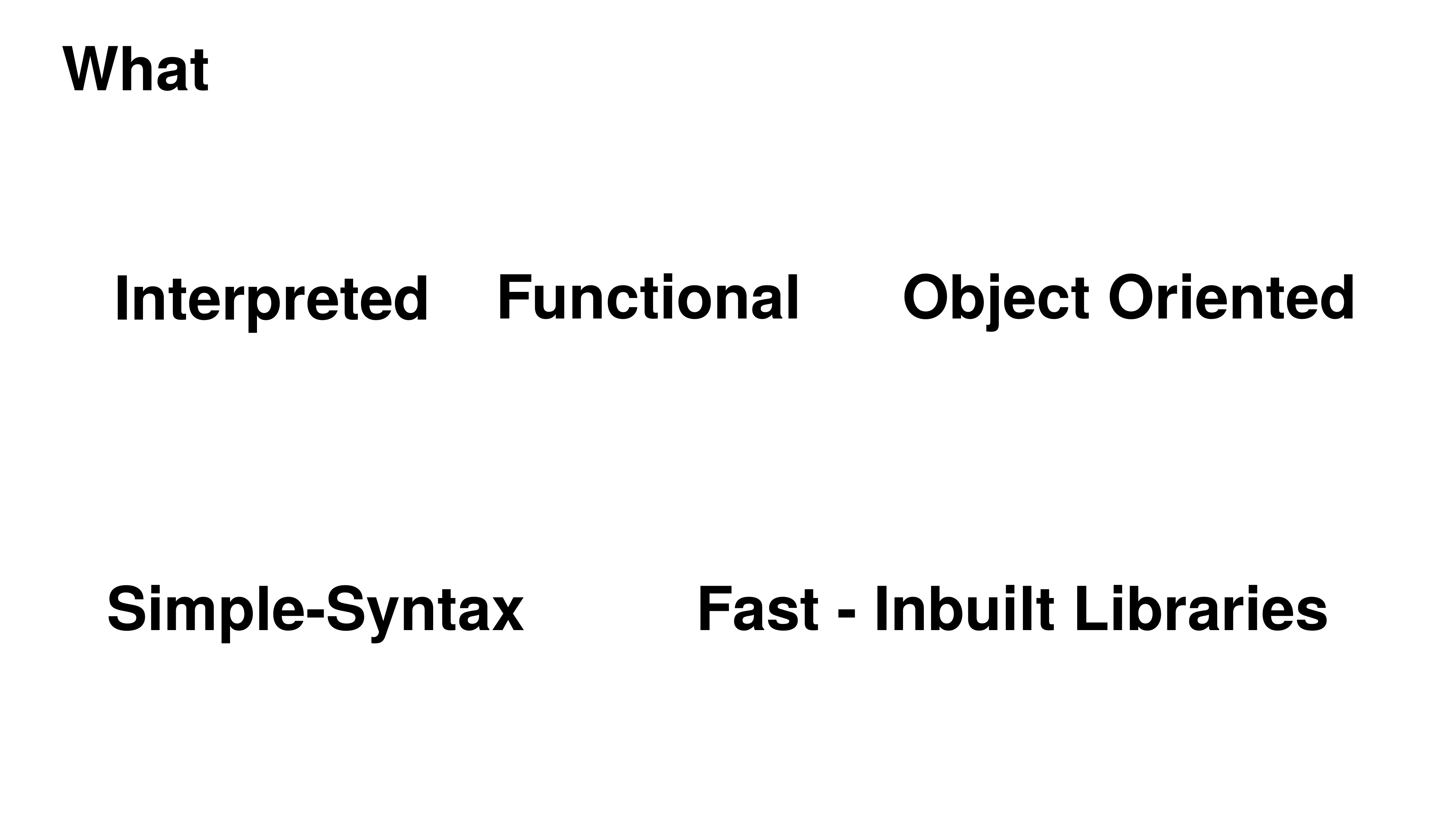

What
Functional
Object Oriented
Interpreted
Simple-Syntax
Fast - Inbuilt Libraries